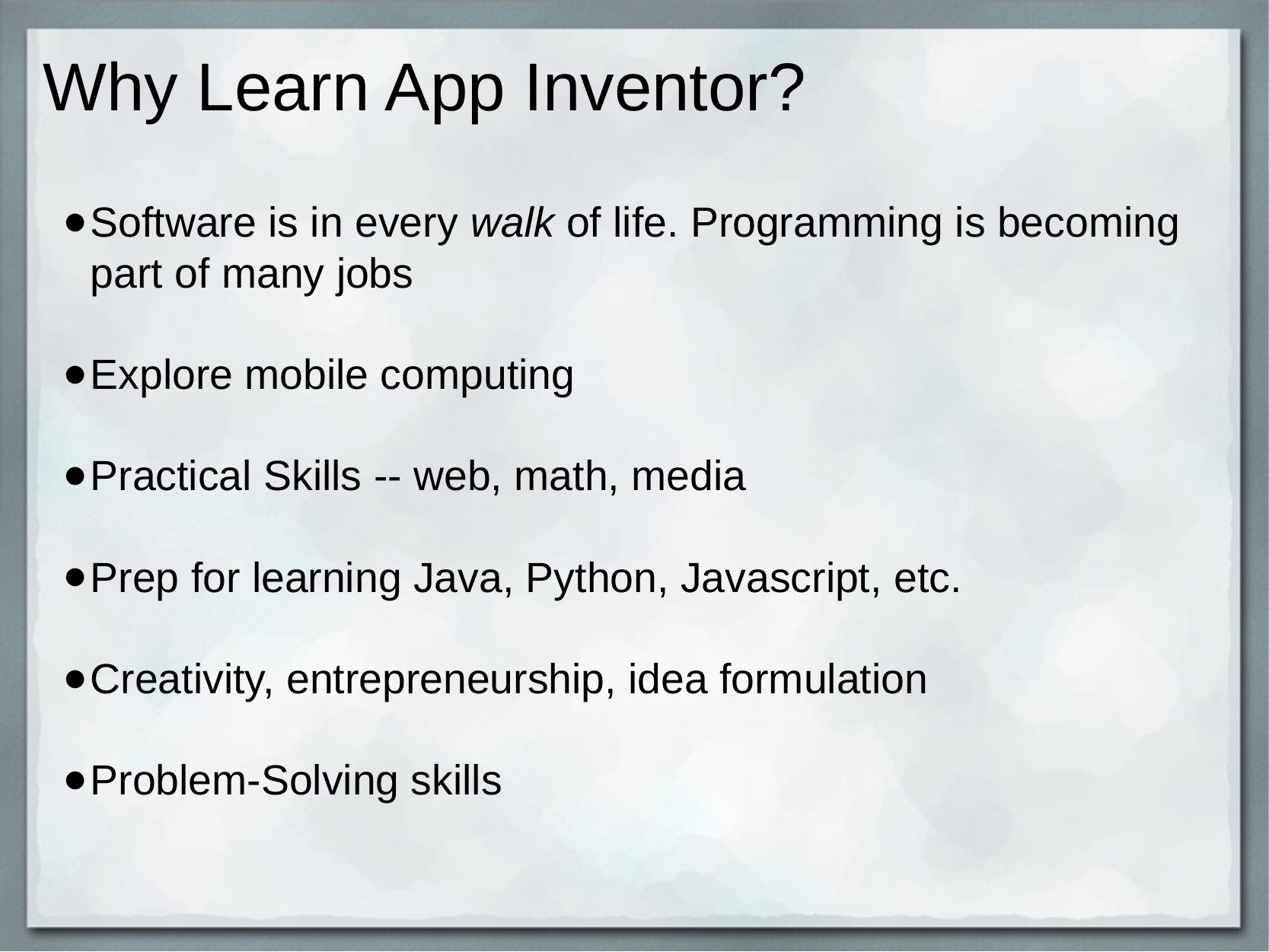

# Why Learn App Inventor?
Software is in every walk of life. Programming is becoming part of many jobs
Explore mobile computing
Practical Skills -- web, math, media
Prep for learning Java, Python, Javascript, etc.
Creativity, entrepreneurship, idea formulation
Problem-Solving skills